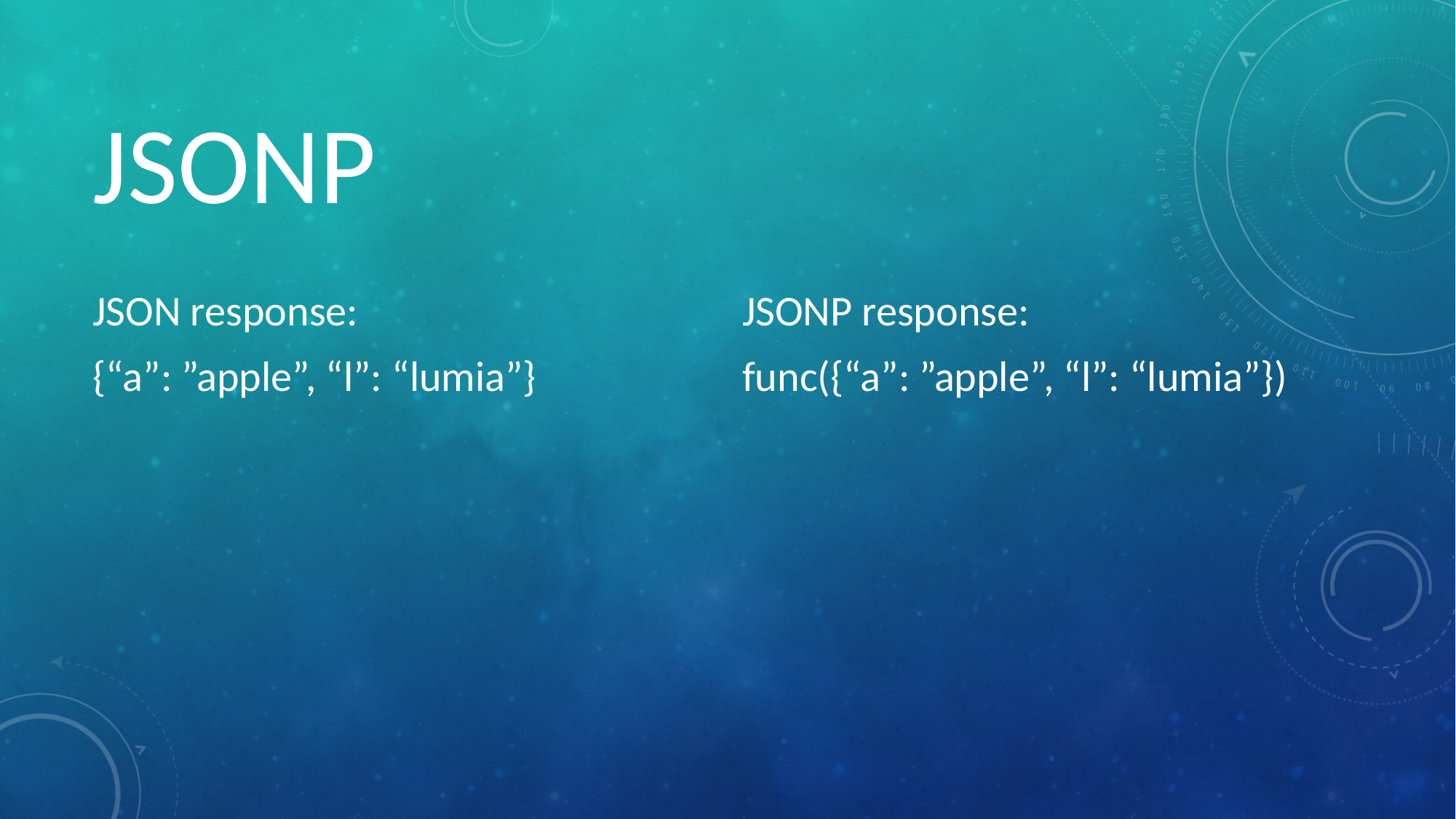

# JSONP
JSON response:
{“a”: ”apple”, “l”: “lumia”}

JSONP response:
func({“a”: ”apple”, “l”: “lumia”})